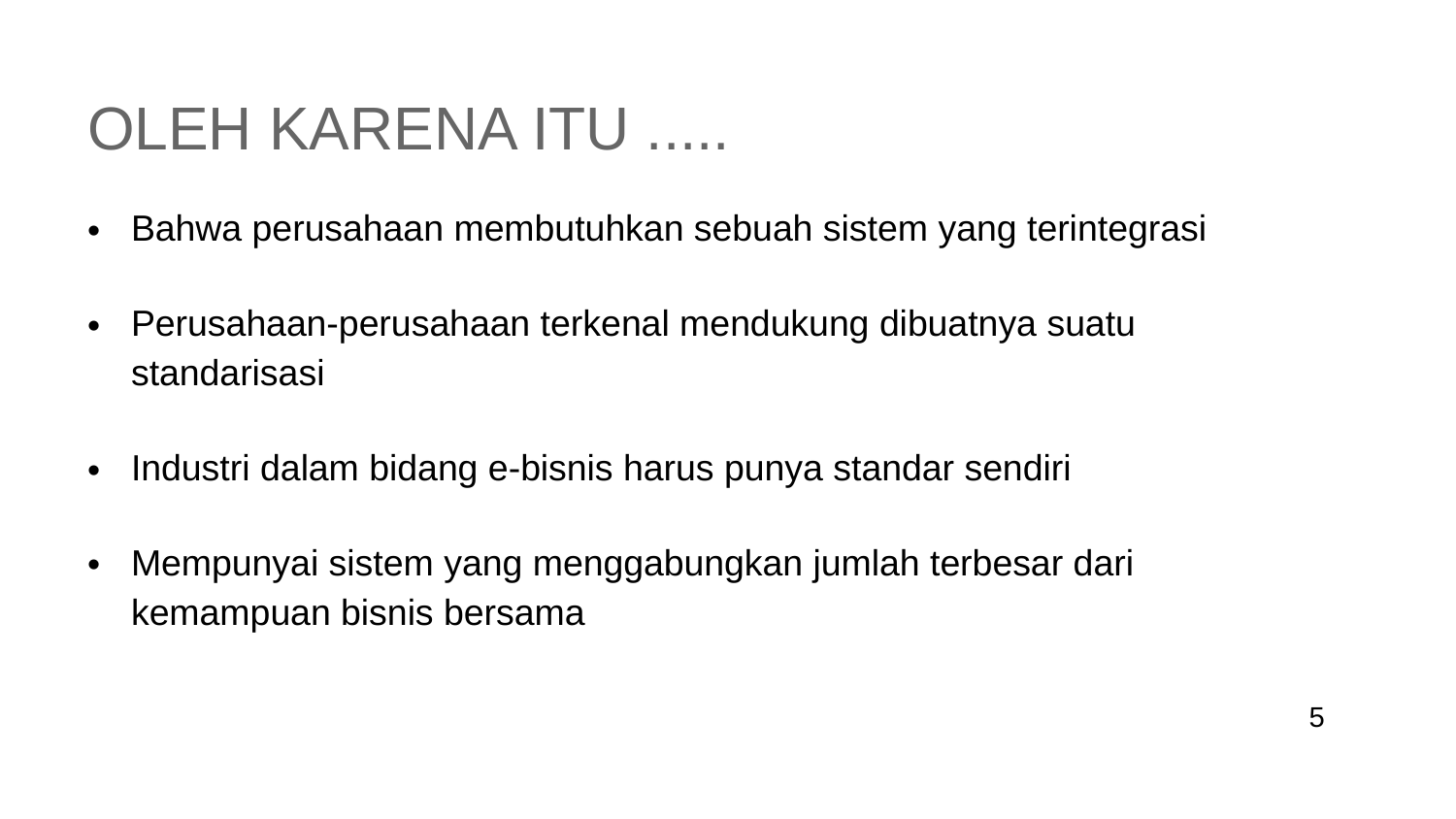

# Oleh Karena Itu .....
Bahwa perusahaan membutuhkan sebuah sistem yang terintegrasi
Perusahaan-perusahaan terkenal mendukung dibuatnya suatu standarisasi
Industri dalam bidang e-bisnis harus punya standar sendiri
Mempunyai sistem yang menggabungkan jumlah terbesar dari kemampuan bisnis bersama

5